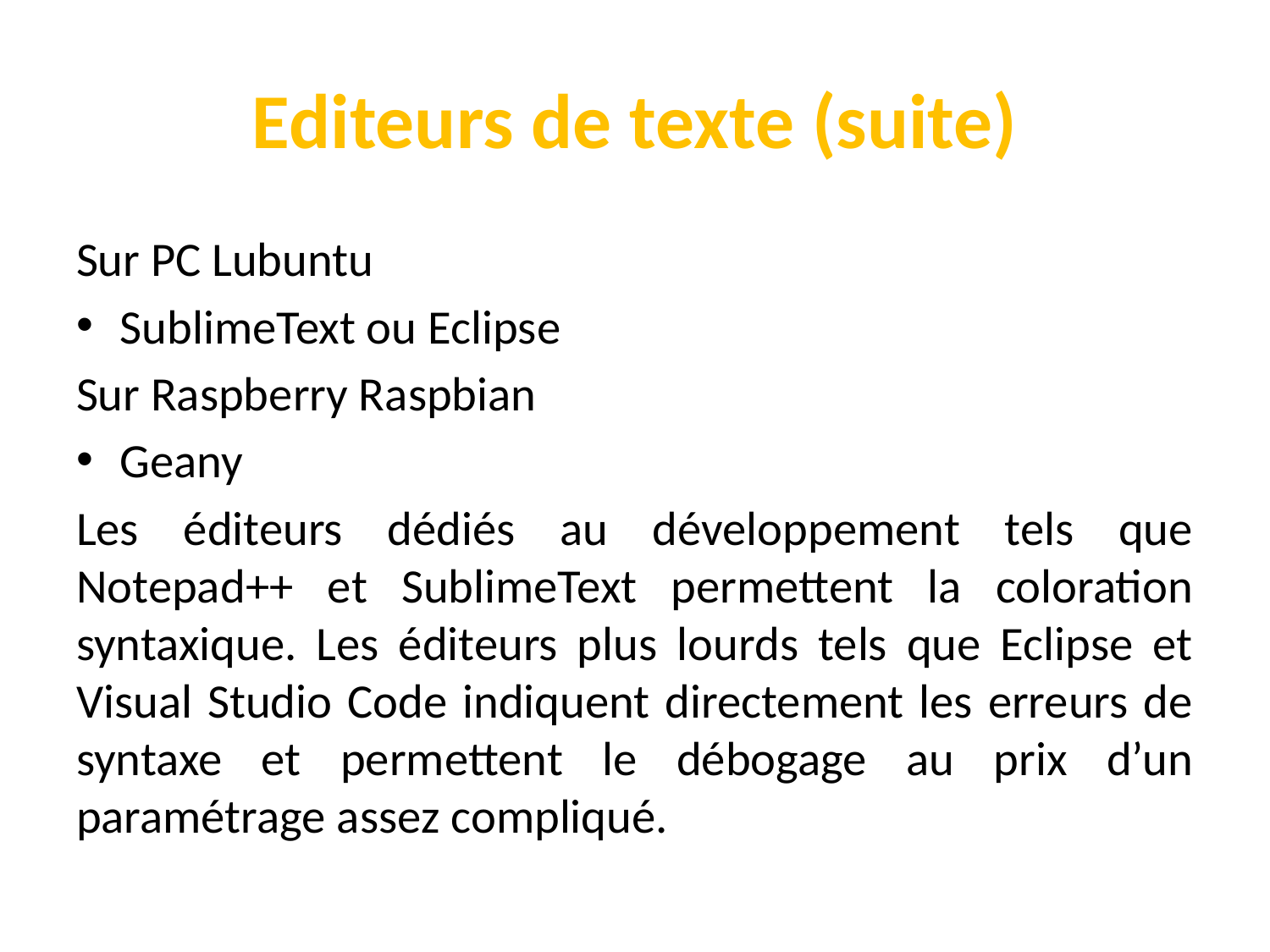

# Editeurs de texte (suite)
Sur PC Lubuntu
SublimeText ou Eclipse
Sur Raspberry Raspbian
Geany
Les éditeurs dédiés au développement tels que Notepad++ et SublimeText permettent la coloration syntaxique. Les éditeurs plus lourds tels que Eclipse et Visual Studio Code indiquent directement les erreurs de syntaxe et permettent le débogage au prix d’un paramétrage assez compliqué.